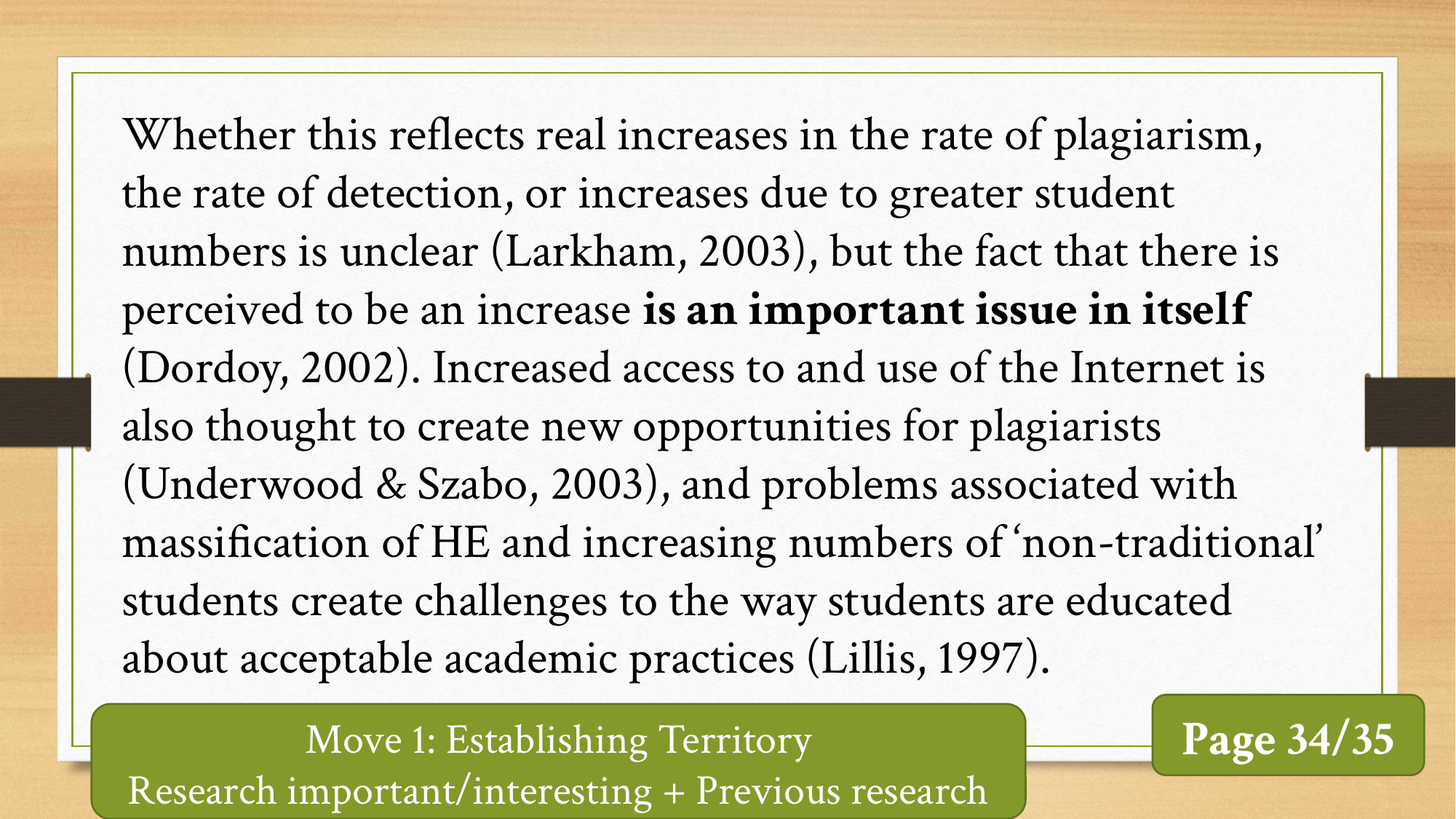

Whether this reflects real increases in the rate of plagiarism, the rate of detection, or increases due to greater student numbers is unclear (Larkham, 2003), but the fact that there is perceived to be an increase is an important issue in itself (Dordoy, 2002). Increased access to and use of the Internet is also thought to create new opportunities for plagiarists (Underwood & Szabo, 2003), and problems associated with massification of HE and increasing numbers of ‘non-traditional’ students create challenges to the way students are educated about acceptable academic practices (Lillis, 1997).
Page 34/35
Move 1: Establishing Territory
Research important/interesting + Previous research